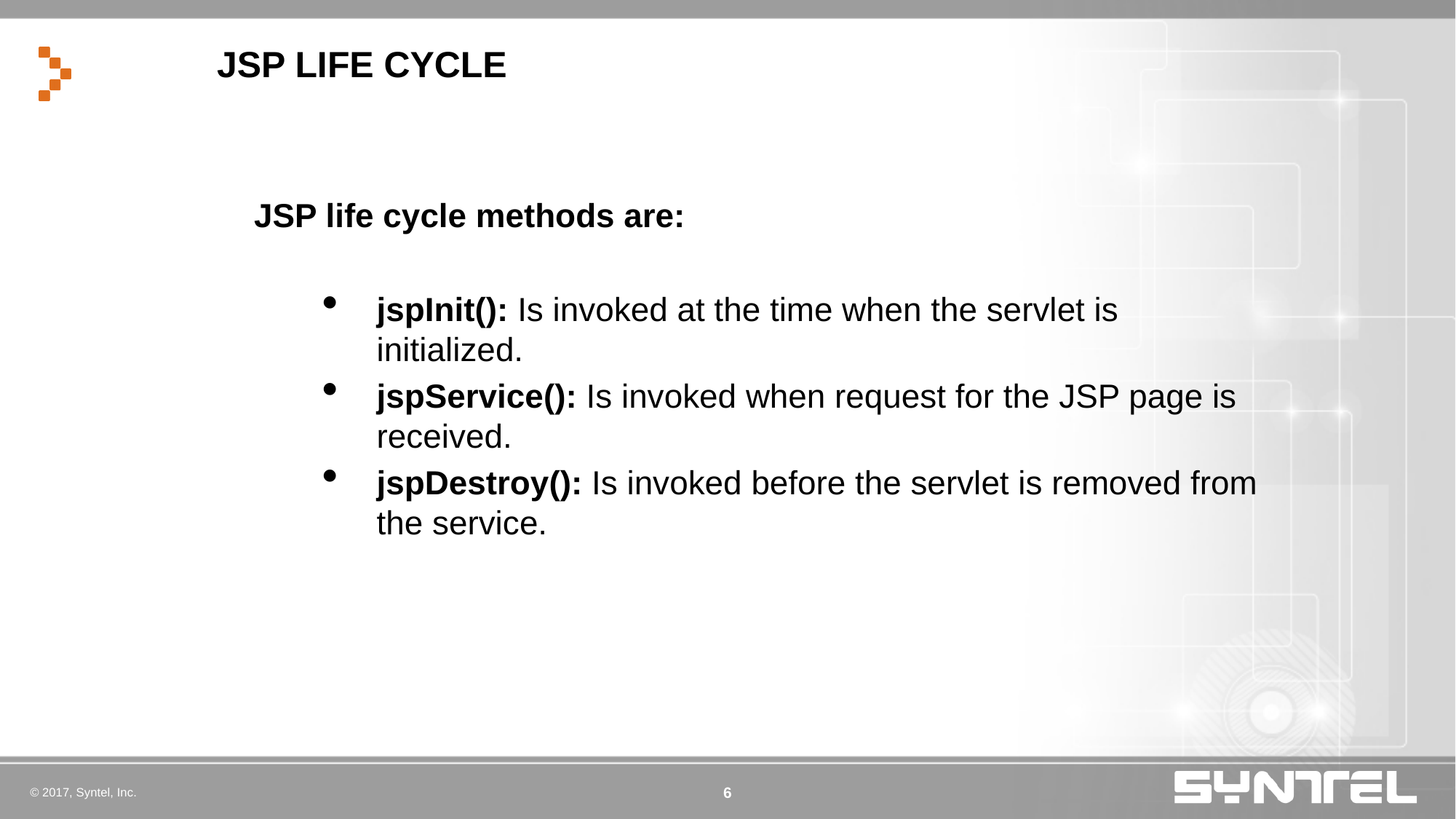

# JSP LIFE CYCLE

JSP life cycle methods are:

jspInit(): Is invoked at the time when the servlet is initialized.
jspService(): Is invoked when request for the JSP page is received.
jspDestroy(): Is invoked before the servlet is removed from the service.